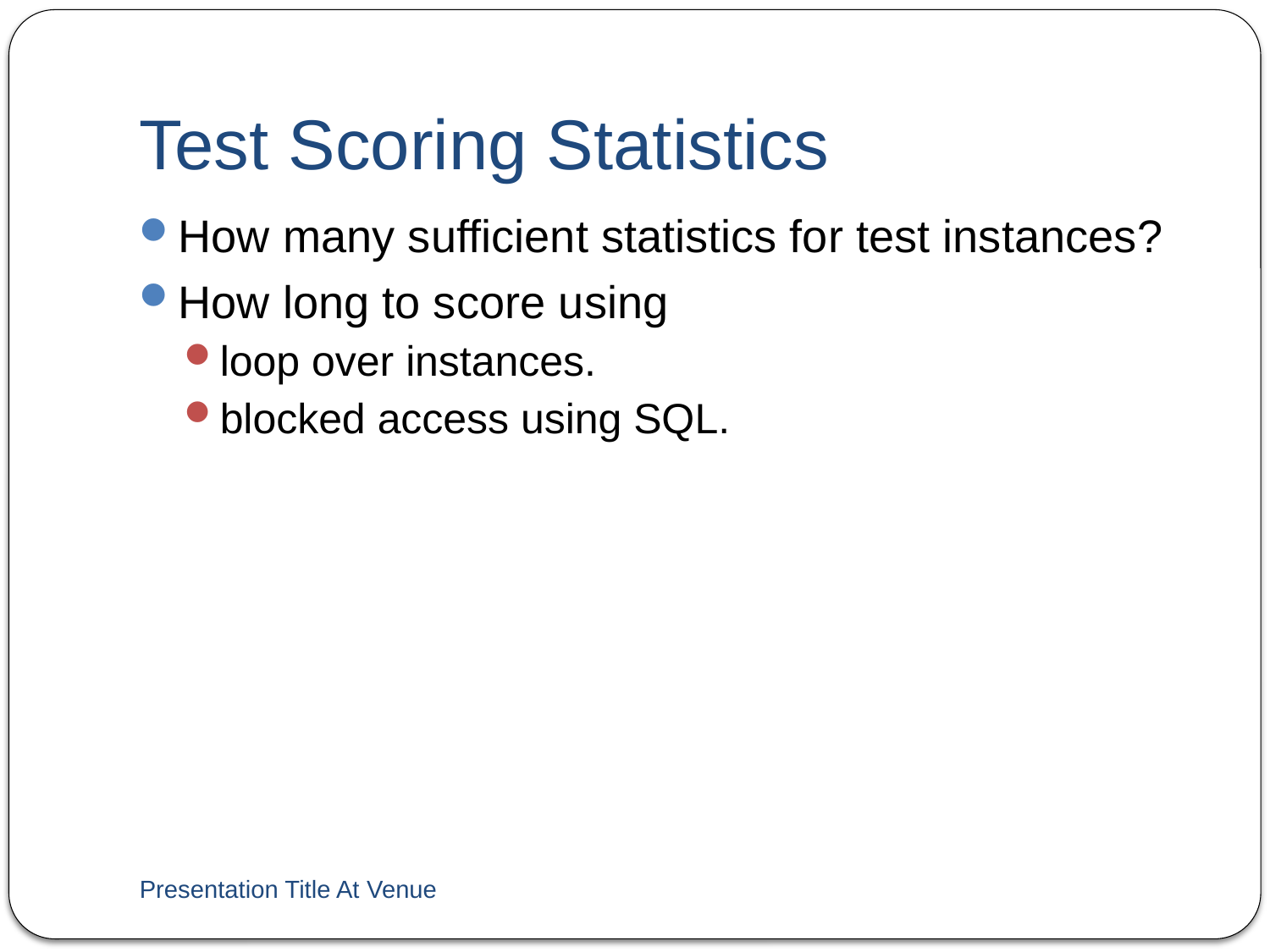

# Test Scoring Statistics
How many sufficient statistics for test instances?
How long to score using
loop over instances.
blocked access using SQL.
Presentation Title At Venue